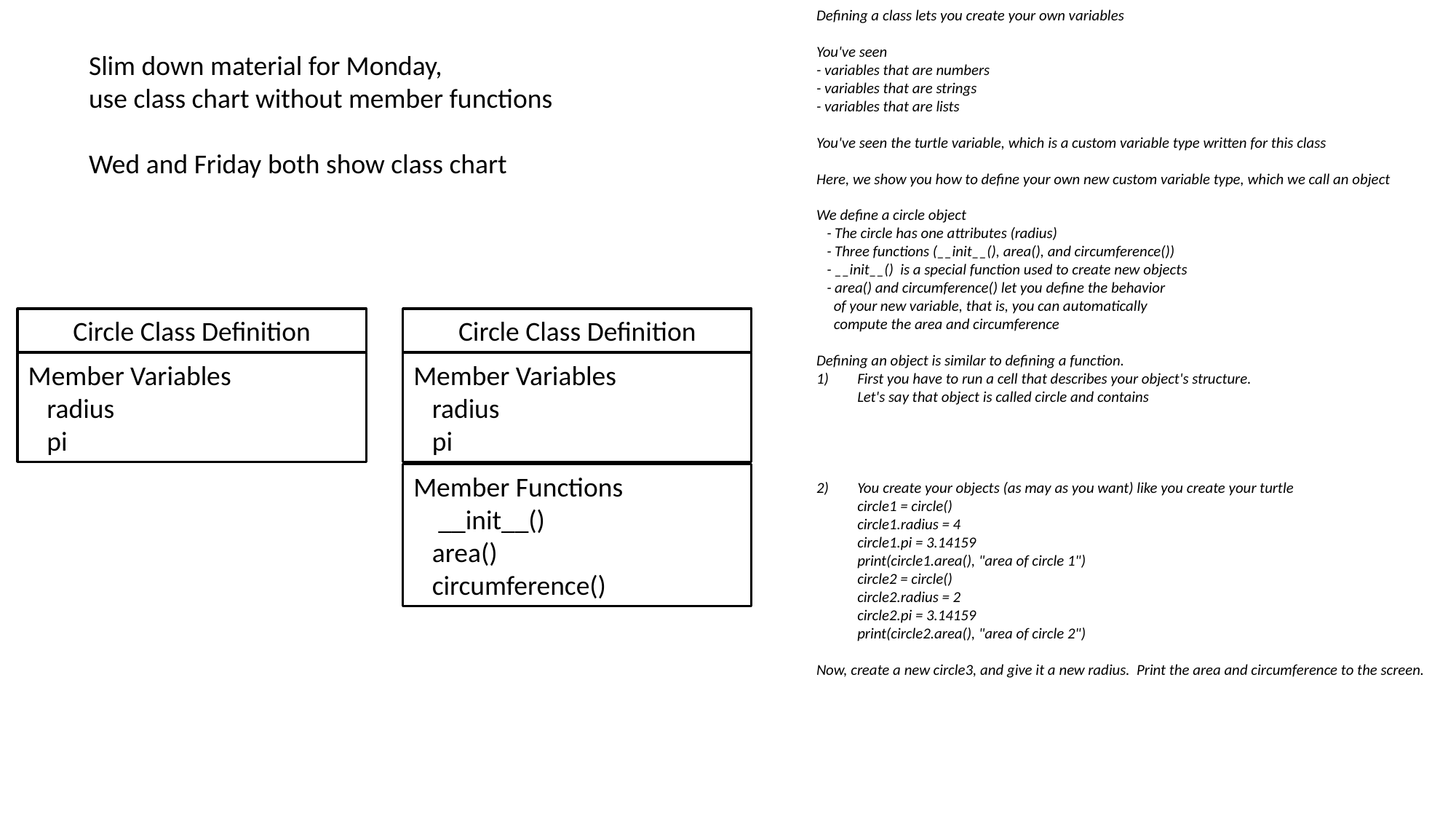

Defining a class lets you create your own variables

You've seen
- variables that are numbers
- variables that are strings
- variables that are lists

You've seen the turtle variable, which is a custom variable type written for this class

Here, we show you how to define your own new custom variable type, which we call an object

We define a circle object
   - The circle has one attributes (radius)
   - Three functions (__init__(), area(), and circumference())
   - __init__()  is a special function used to create new objects
   - area() and circumference() let you define the behavior
     of your new variable, that is, you can automatically
     compute the area and circumference

Defining an object is similar to defining a function.
First you have to run a cell that describes your object's structure.
Let's say that object is called circle and contains

You create your objects (as may as you want) like you create your turtle
circle1 = circle()
circle1.radius = 4
circle1.pi = 3.14159
print(circle1.area(), "area of circle 1")
circle2 = circle()
circle2.radius = 2
circle2.pi = 3.14159
print(circle2.area(), "area of circle 2")

Now, create a new circle3, and give it a new radius.  Print the area and circumference to the screen.
Slim down material for Monday,
use class chart without member functions

Wed and Friday both show class chart

Circle Class Definition
Member Variables
   radius
   pi
Circle Class Definition
Member Variables
   radius
   pi
Member Functions
    __init__()
   area()
   circumference()